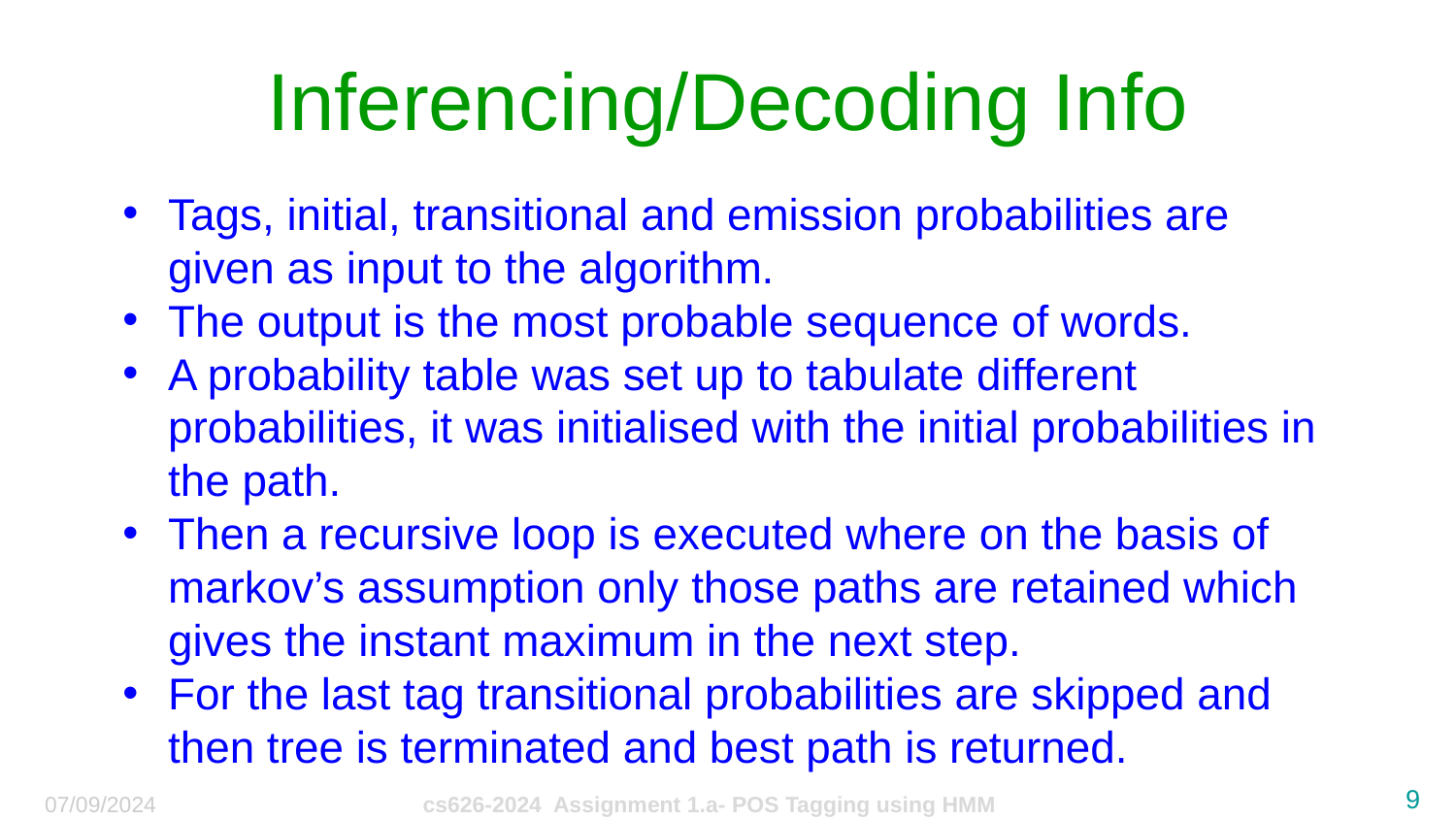

# Inferencing/Decoding Info
Tags, initial, transitional and emission probabilities are given as input to the algorithm.
The output is the most probable sequence of words.
A probability table was set up to tabulate different probabilities, it was initialised with the initial probabilities in the path.
Then a recursive loop is executed where on the basis of markov’s assumption only those paths are retained which gives the instant maximum in the next step.
For the last tag transitional probabilities are skipped and then tree is terminated and best path is returned.
9
07/09/2024
cs626-2024  Assignment 1.a- POS Tagging using HMM